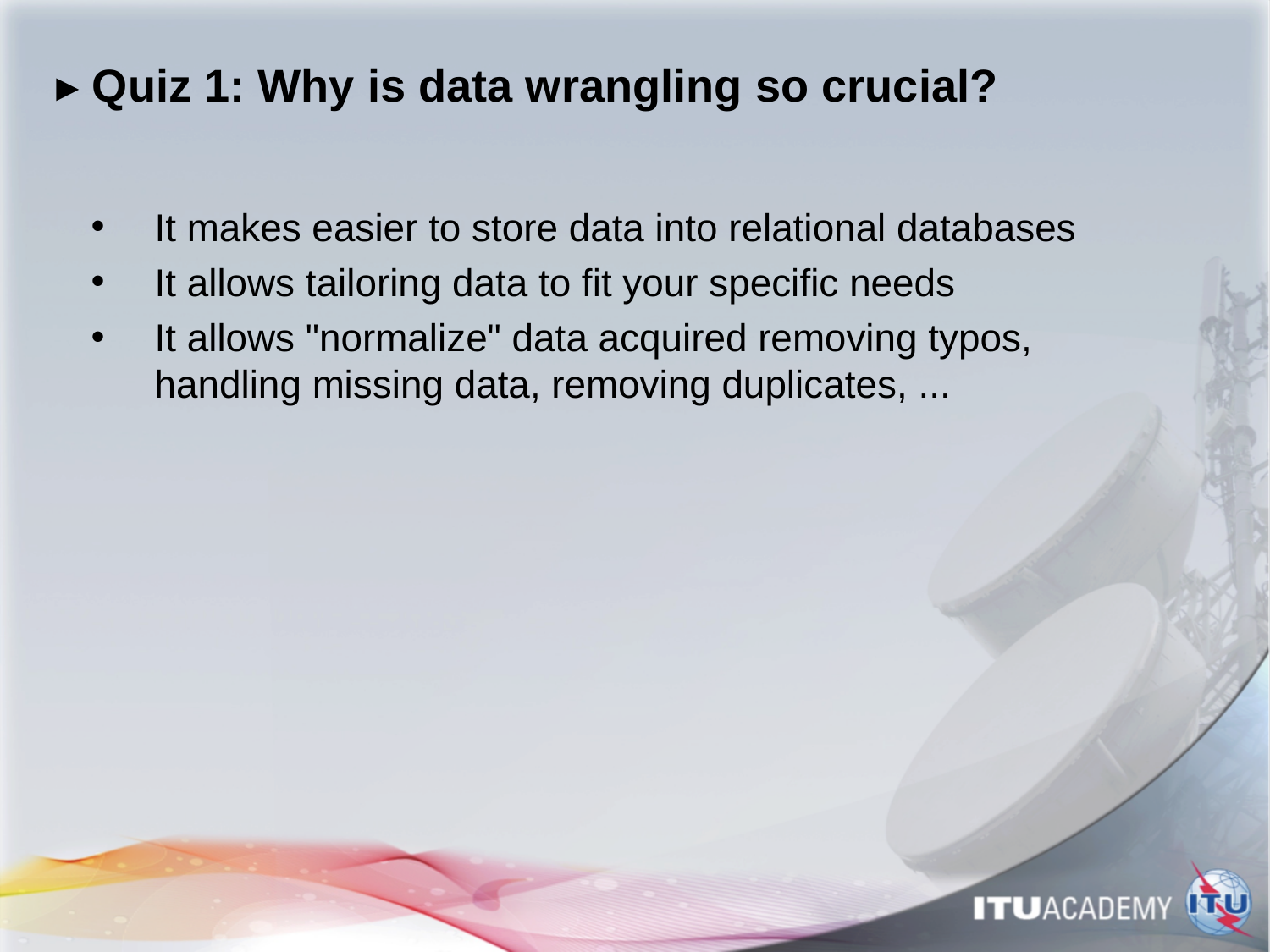

# ▸ Quiz 1: Why is data wrangling so crucial?
It makes easier to store data into relational databases
It allows tailoring data to fit your specific needs
It allows "normalize" data acquired removing typos, handling missing data, removing duplicates, ...